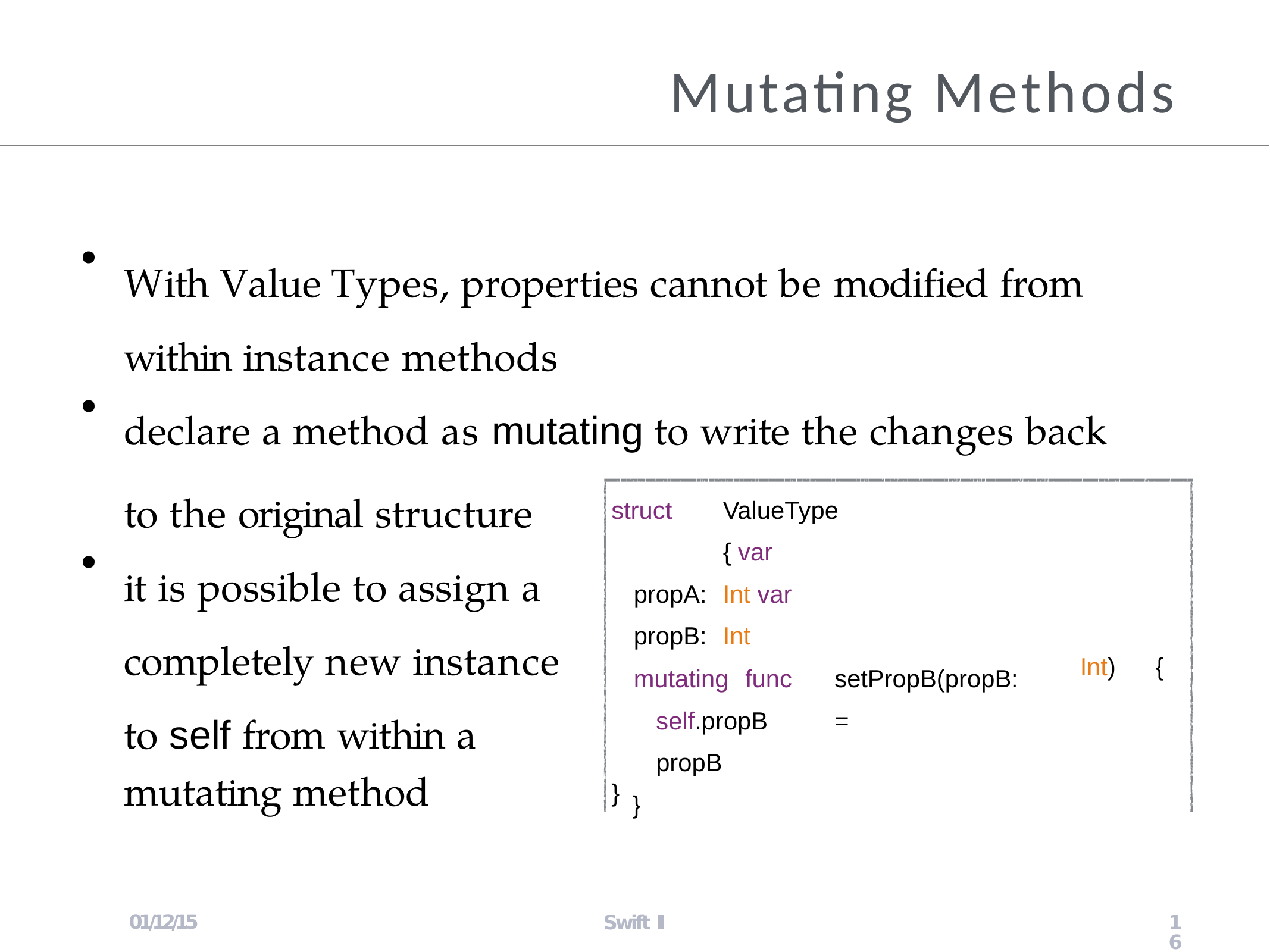

# Mutating Methods
With Value Types, properties cannot be modified from within instance methods
declare a method as mutating to write the changes back
•
•
to the original structure  it is possible to assign a completely new instance to self from within a

struct	ValueType	{ var	propA:	Int var	propB:	Int
•
mutating	func	setPropB(propB: self.propB	=		propB
}
Int)	{
mutating method
}
01/12/15
Swift II
16